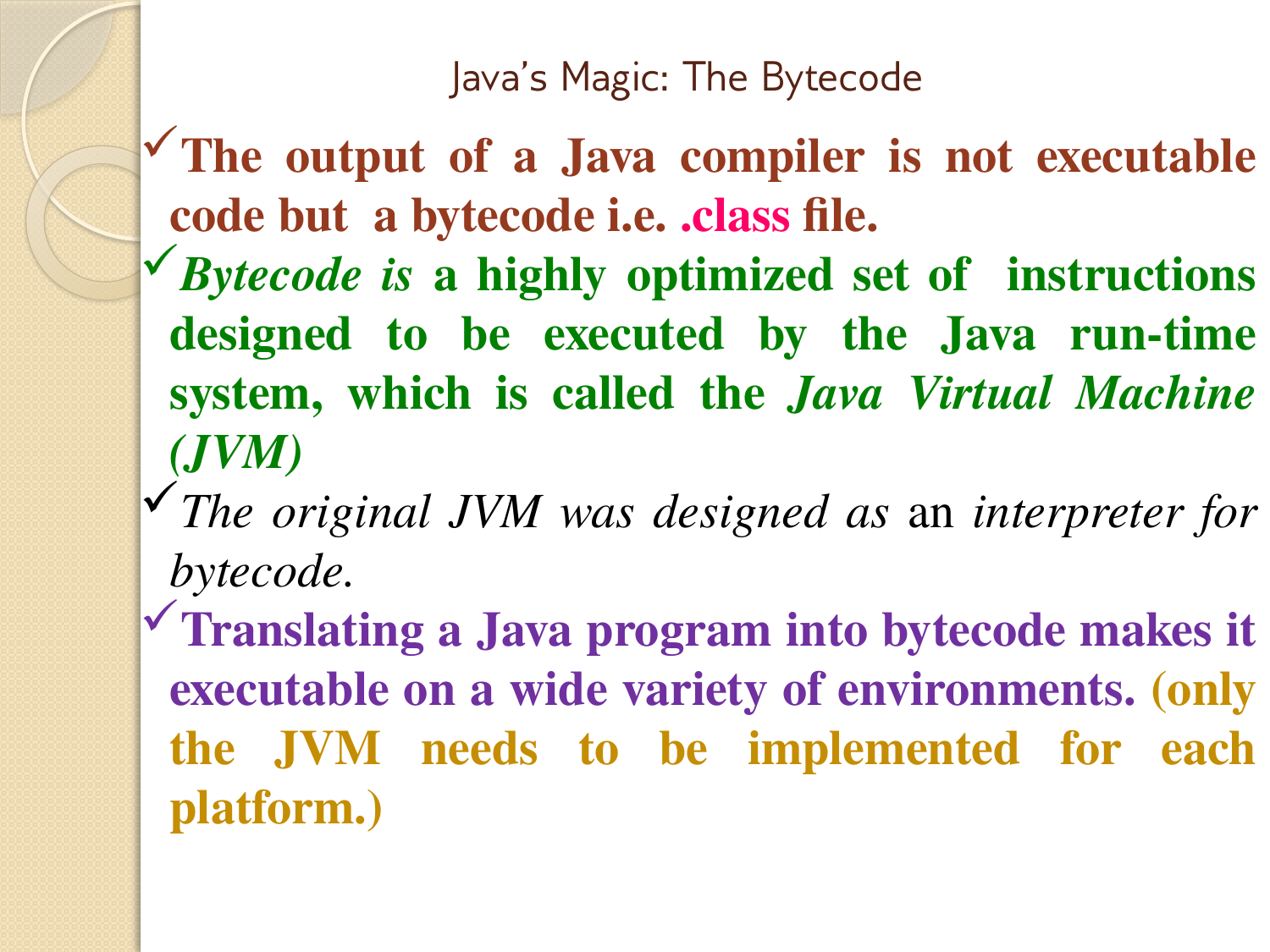

# Java’s Magic: The Bytecode
The output of a Java compiler is not executable code but  a bytecode i.e. .class file.
Bytecode is a highly optimized set of  instructions designed to be executed by the Java run-time system, which is called the Java Virtual Machine (JVM)
The original JVM was designed as an interpreter for bytecode.
Translating a Java program into bytecode makes it executable on a wide variety of environments. (only the JVM needs to be implemented for each platform.)

1-13